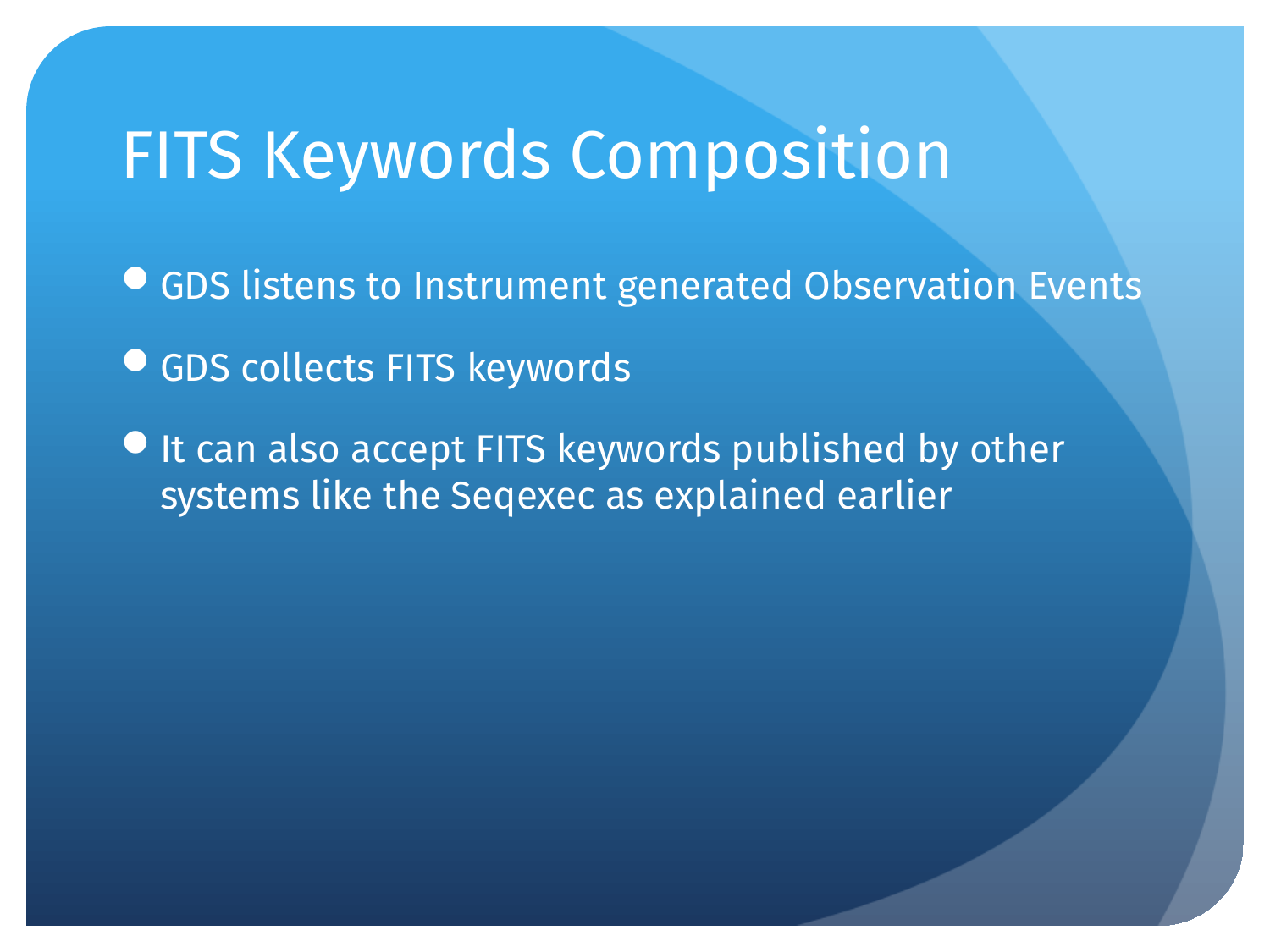

# FITS Keywords Composition
GDS listens to Instrument generated Observation Events
GDS collects FITS keywords
It can also accept FITS keywords published by other systems like the Seqexec as explained earlier